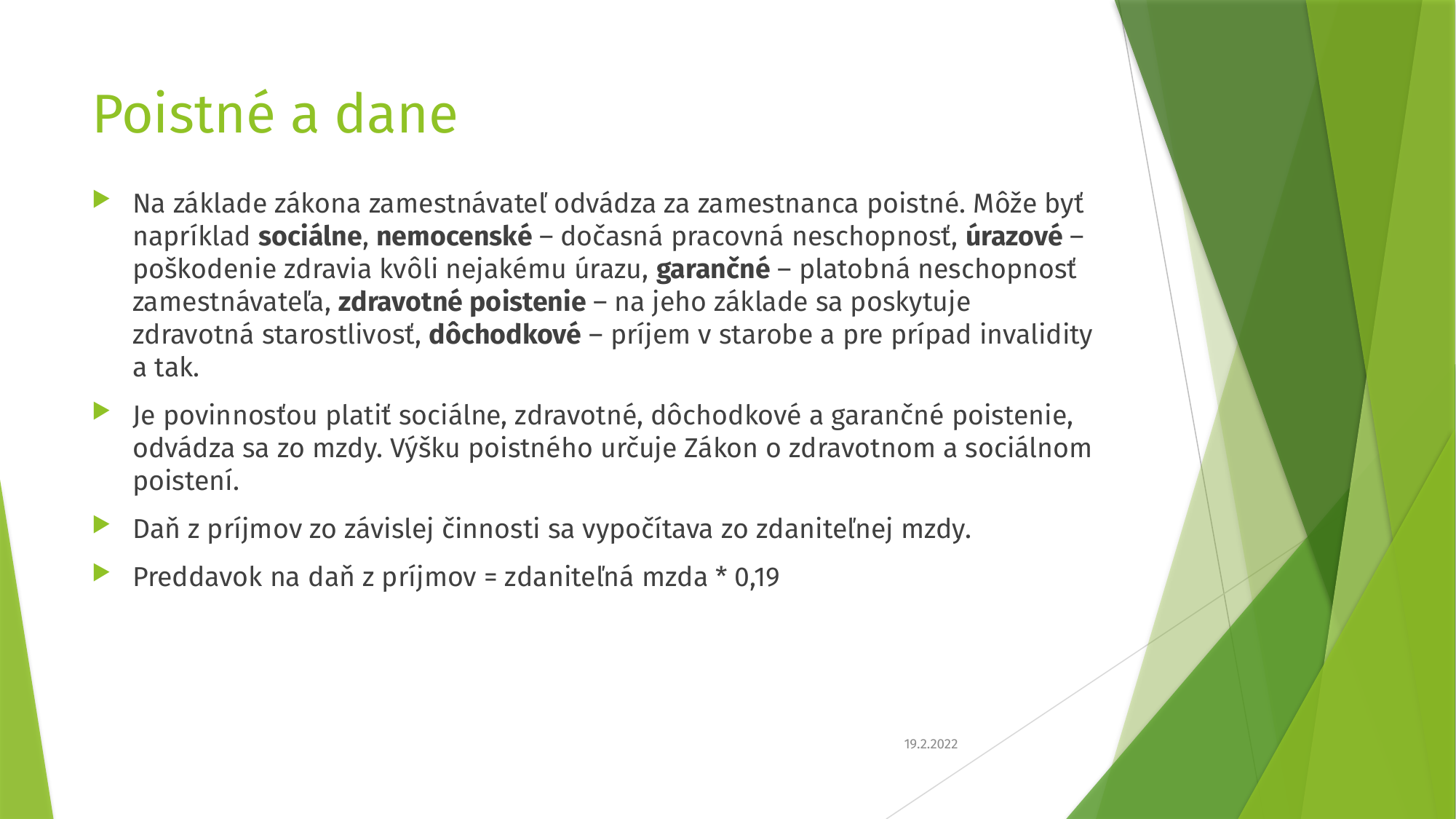

# Poistné a dane
Na základe zákona zamestnávateľ odvádza za zamestnanca poistné. Môže byť napríklad sociálne, nemocenské – dočasná pracovná neschopnosť, úrazové – poškodenie zdravia kvôli nejakému úrazu, garančné – platobná neschopnosť zamestnávateľa, zdravotné poistenie – na jeho základe sa poskytuje zdravotná starostlivosť, dôchodkové – príjem v starobe a pre prípad invalidity a tak.
Je povinnosťou platiť sociálne, zdravotné, dôchodkové a garančné poistenie, odvádza sa zo mzdy. Výšku poistného určuje Zákon o zdravotnom a sociálnom poistení.
Daň z príjmov zo závislej činnosti sa vypočítava zo zdaniteľnej mzdy.
Preddavok na daň z príjmov = zdaniteľná mzda * 0,19

19.2.2022